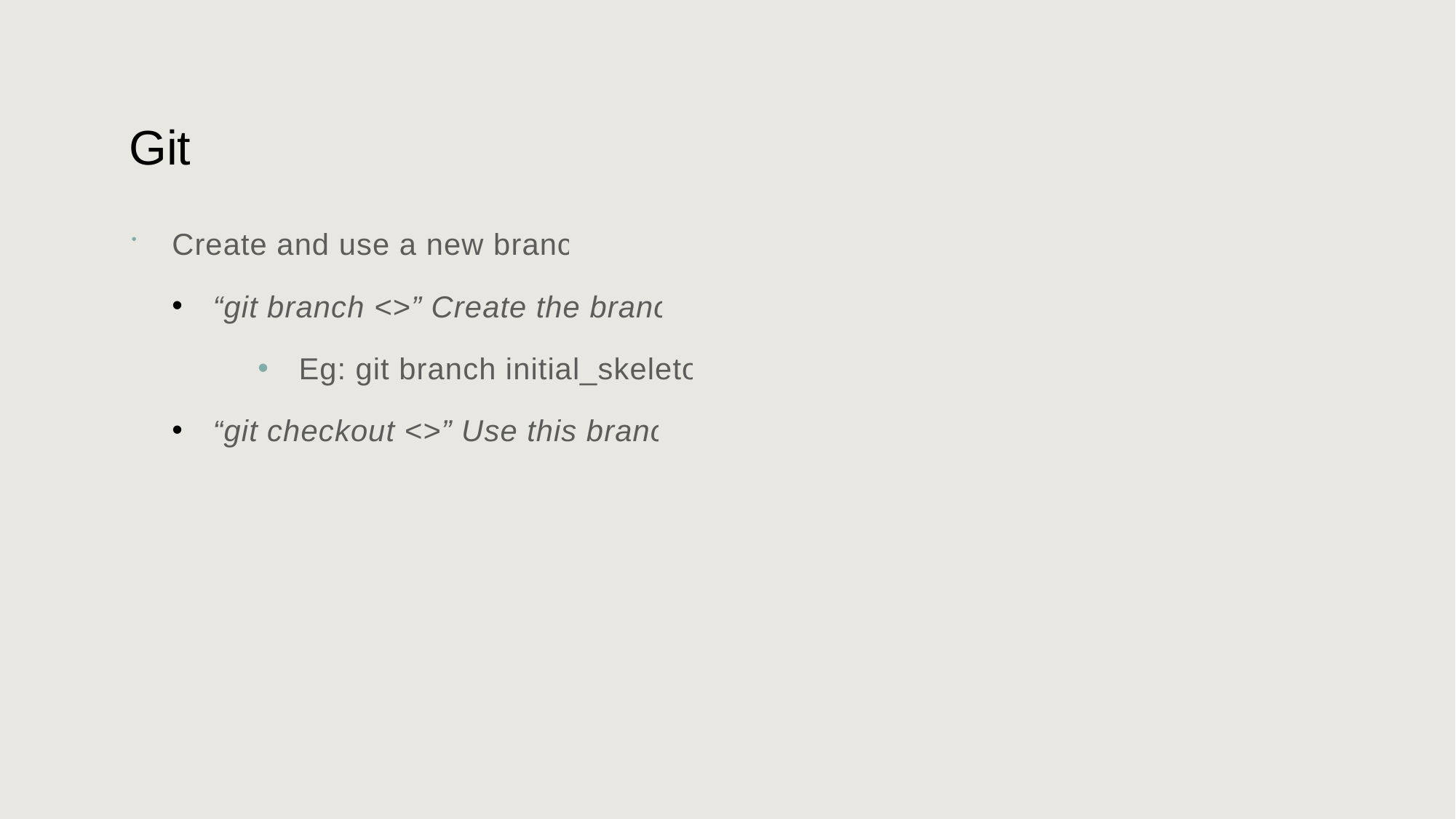

# Git
Create and use a new branch
“git branch <>” Create the branch
Eg: git branch initial_skeleton
“git checkout <>” Use this branch